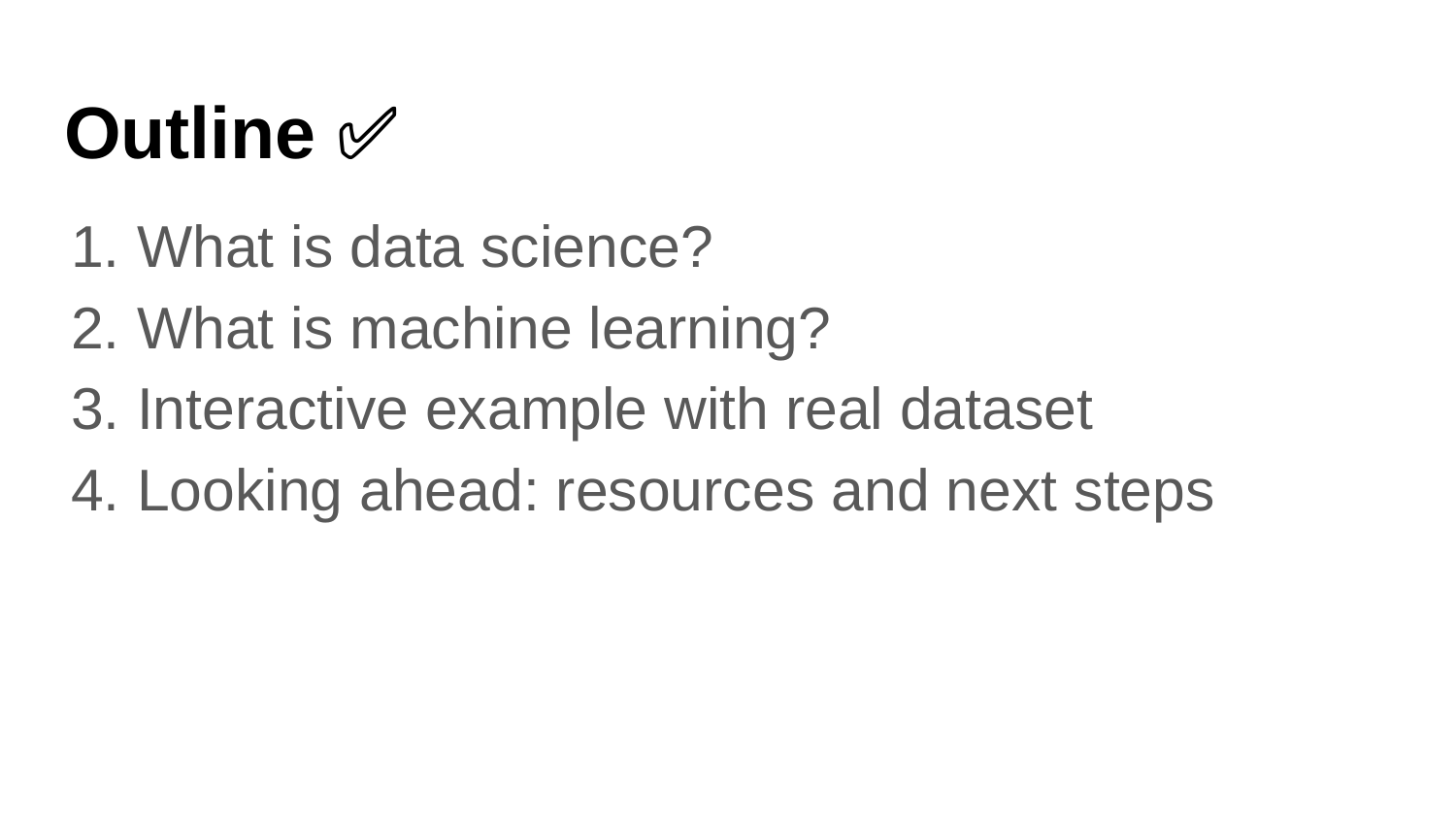

# Outline ✅
What is data science?
What is machine learning?
Interactive example with real dataset
Looking ahead: resources and next steps